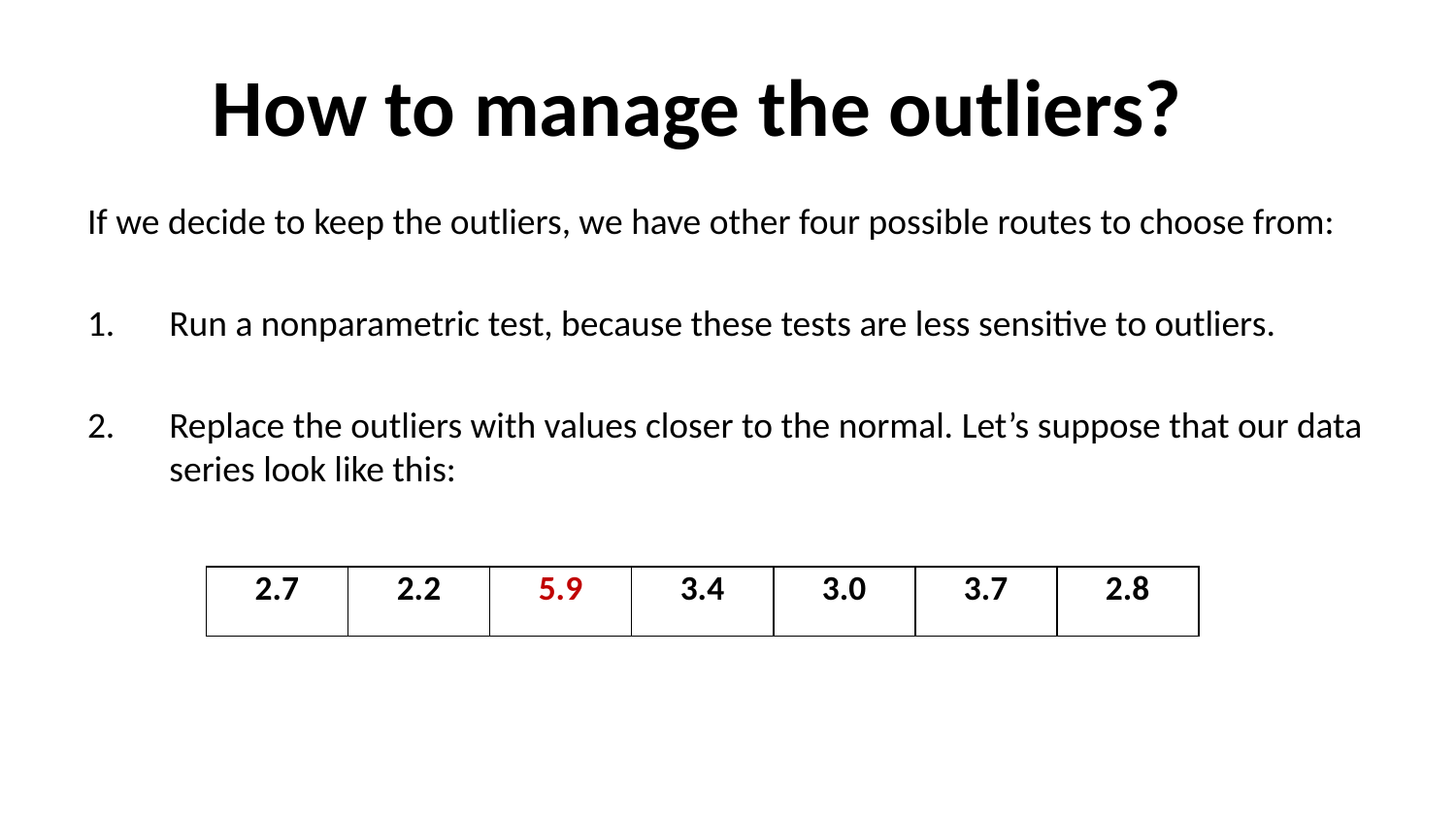

# How to manage the outliers?…
If we decide to keep the outliers, we have other four possible routes to choose from:

Run a nonparametric test, because these tests are less sensitive to outliers.

Replace the outliers with values closer to the normal. Let’s suppose that our data series look like this:

| 2.7 | 2.2 | 5.9 | 3.4 | 3.0 | 3.7 | 2.8 |
| --- | --- | --- | --- | --- | --- | --- |